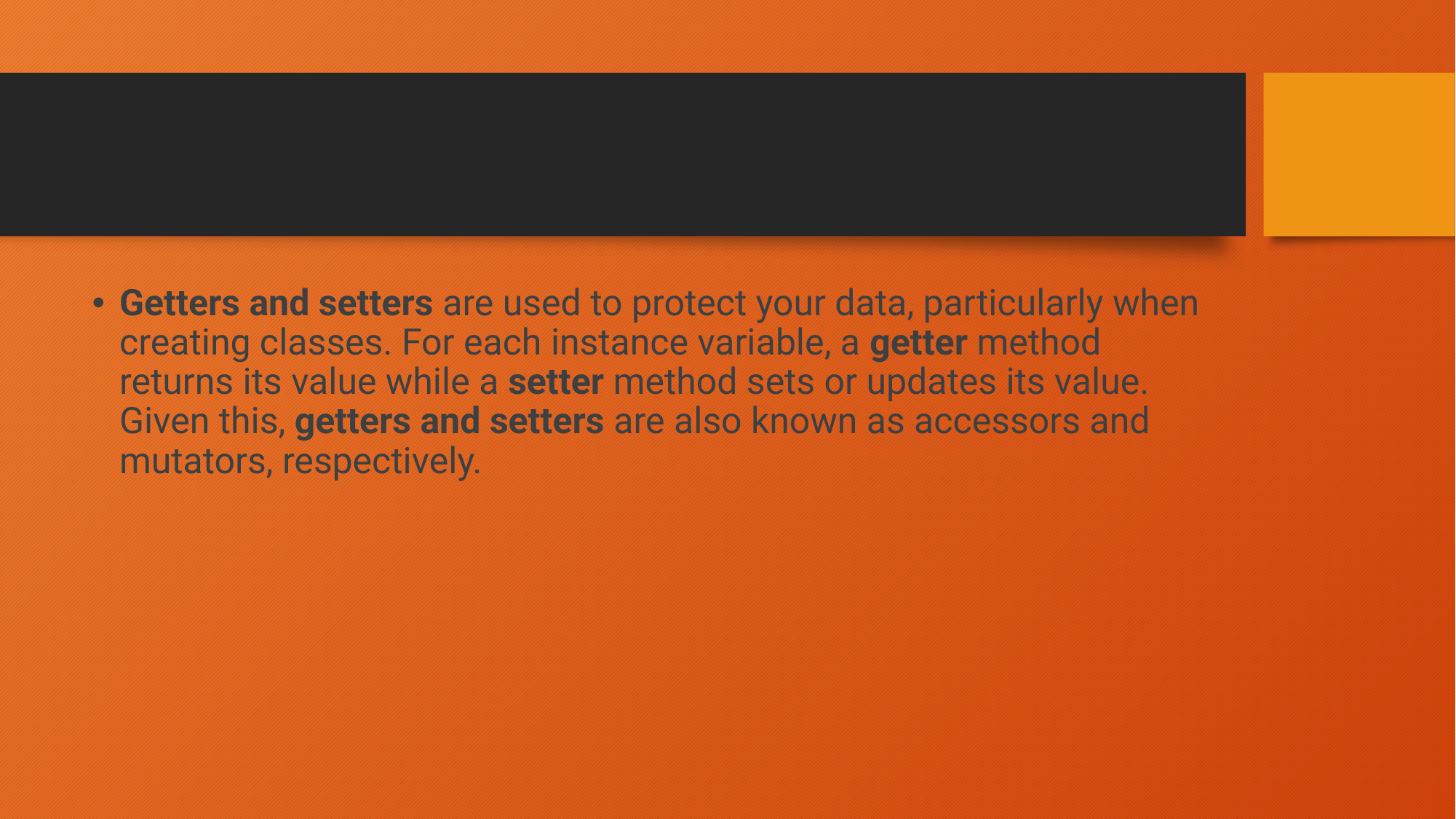

#
Getters and setters are used to protect your data, particularly when creating classes. For each instance variable, a getter method returns its value while a setter method sets or updates its value. Given this, getters and setters are also known as accessors and mutators, respectively.